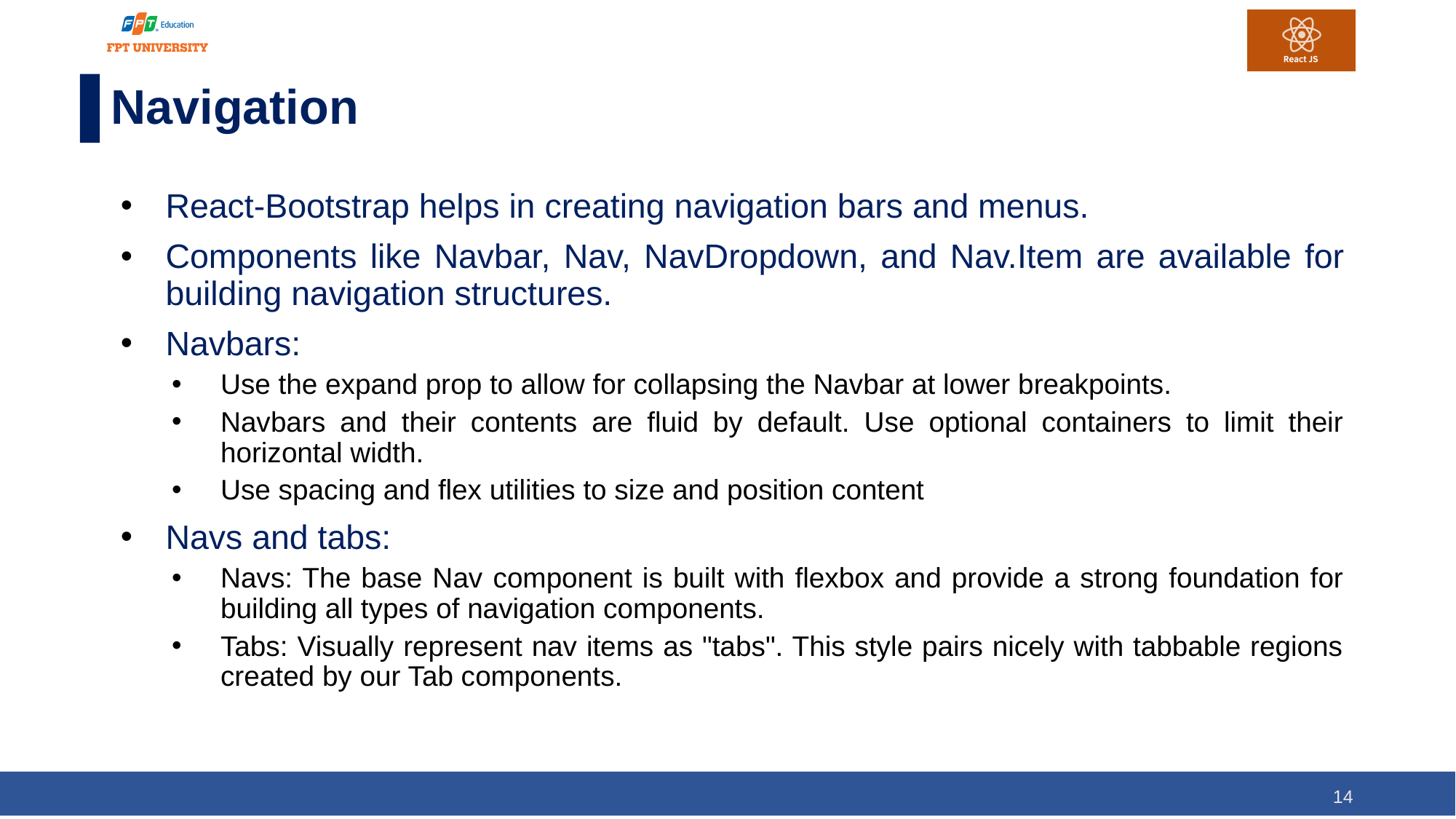

# Navigation
React-Bootstrap helps in creating navigation bars and menus.
Components like Navbar, Nav, NavDropdown, and Nav.Item are available for building navigation structures.
Navbars:
Use the expand prop to allow for collapsing the Navbar at lower breakpoints.
Navbars and their contents are fluid by default. Use optional containers to limit their horizontal width.
Use spacing and flex utilities to size and position content
Navs and tabs:
Navs: The base Nav component is built with flexbox and provide a strong foundation for building all types of navigation components.
Tabs: Visually represent nav items as "tabs". This style pairs nicely with tabbable regions created by our Tab components.
14